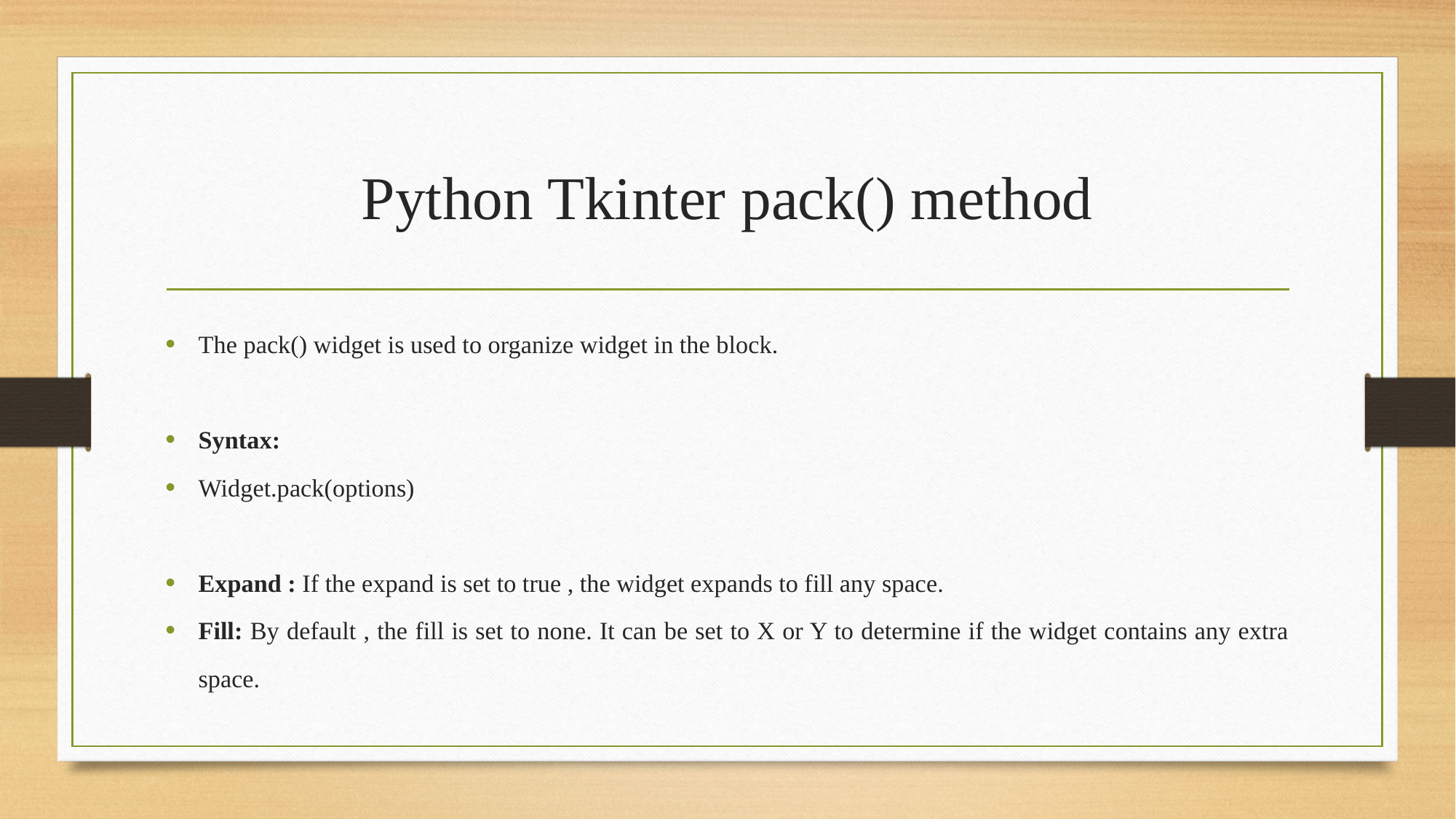

# Python Tkinter pack() method
The pack() widget is used to organize widget in the block.

Syntax:
Widget.pack(options)

Expand : If the expand is set to true , the widget expands to fill any space.
Fill: By default , the fill is set to none. It can be set to X or Y to determine if the widget contains any extra space.